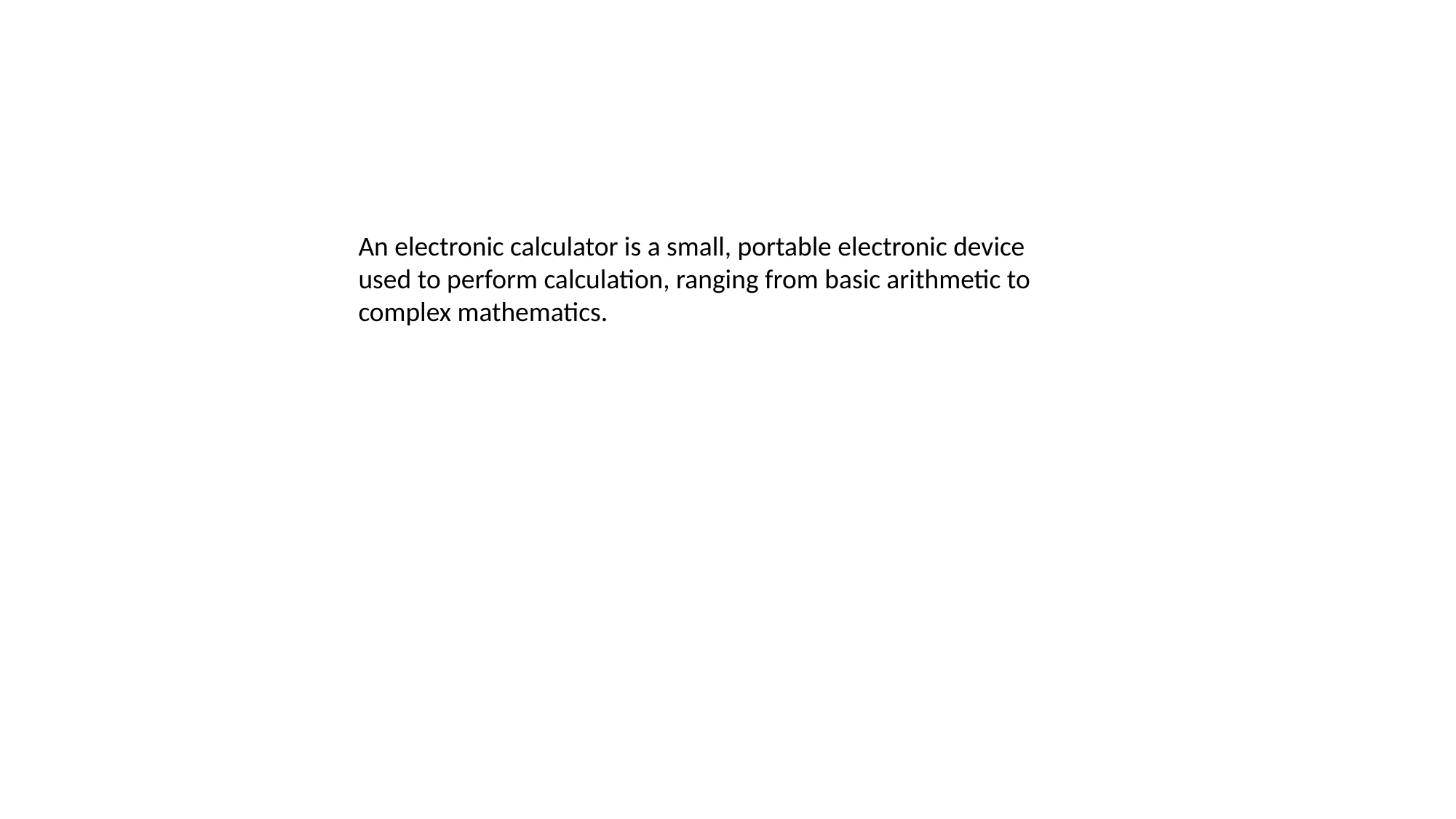

An electronic calculator is a small, portable electronic device used to perform calculation, ranging from basic arithmetic to complex mathematics.